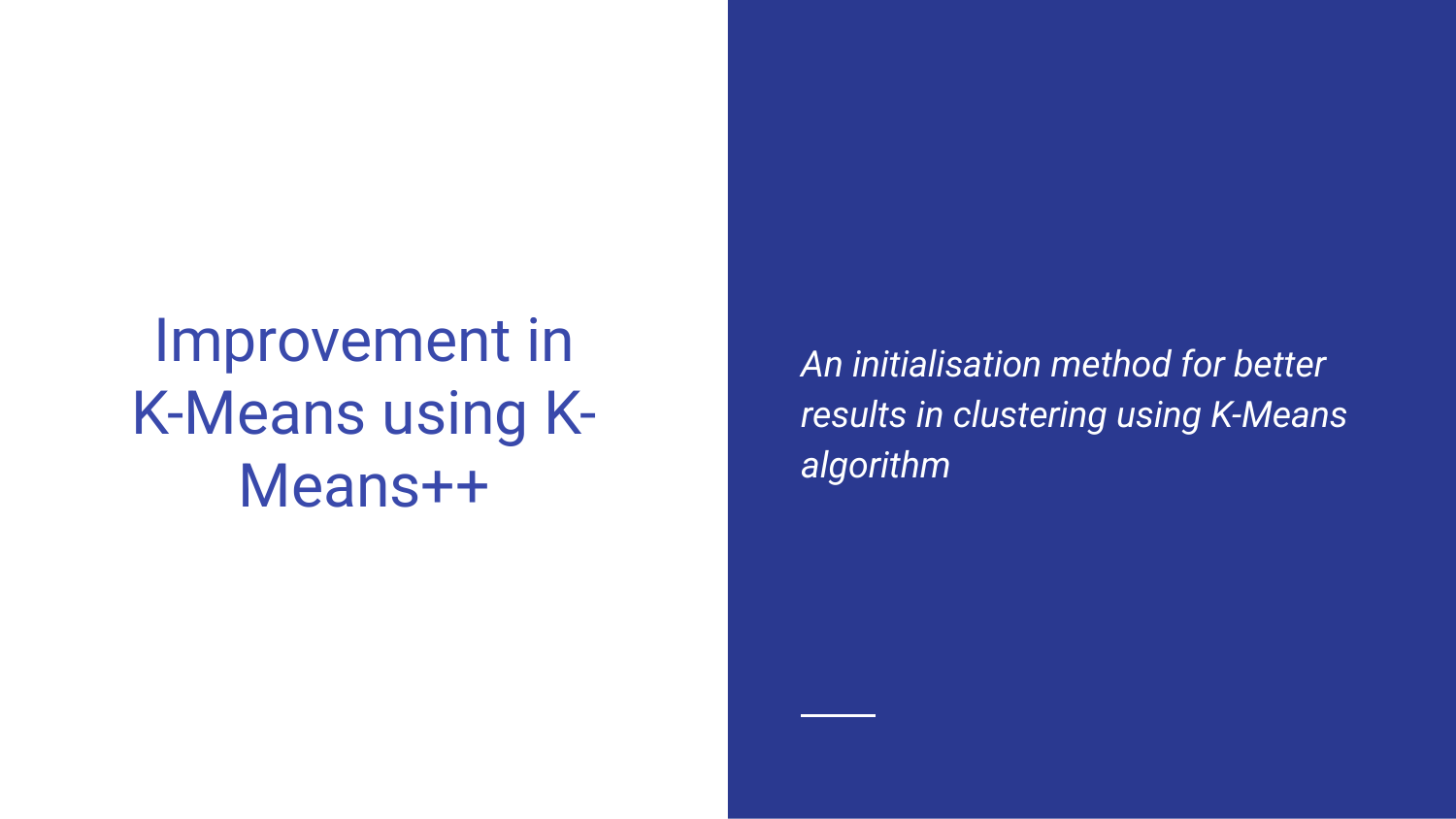

An initialisation method for better results in clustering using K-Means algorithm
# Improvement in K-Means using K-Means++